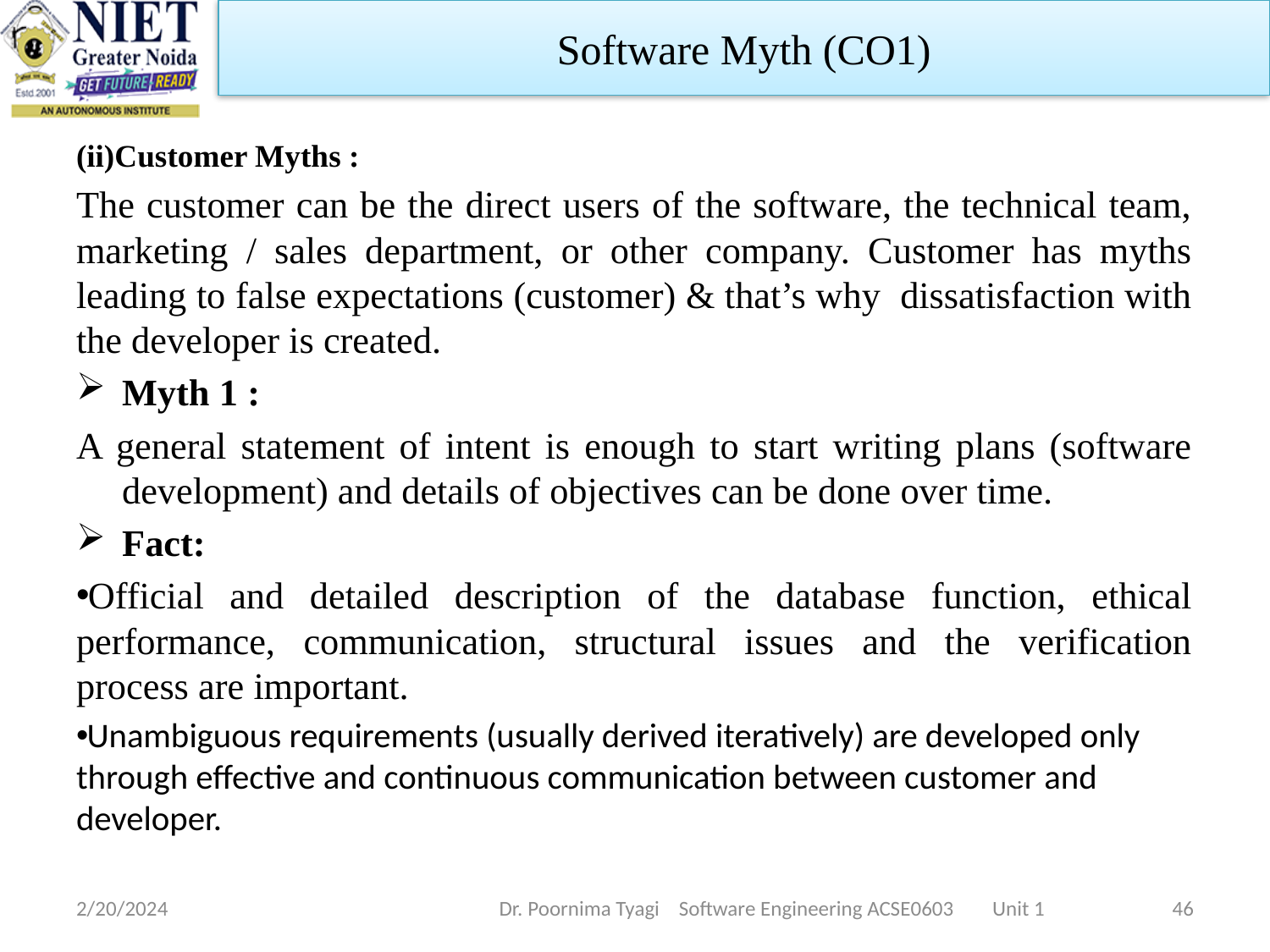

Software Myth (CO1)
(ii)Customer Myths :
The customer can be the direct users of the software, the technical team, marketing / sales department, or other company. Customer has myths leading to false expectations (customer) & that’s why  dissatisfaction with the developer is created.
Myth 1 :
A general statement of intent is enough to start writing plans (software development) and details of objectives can be done over time.
Fact:
Official and detailed description of the database function, ethical performance, communication, structural issues and the verification process are important.
Unambiguous requirements (usually derived iteratively) are developed only through effective and continuous communication between customer and developer.

2/20/2024
Dr. Poornima Tyagi    Software Engineering ACSE0603        Unit 1
46